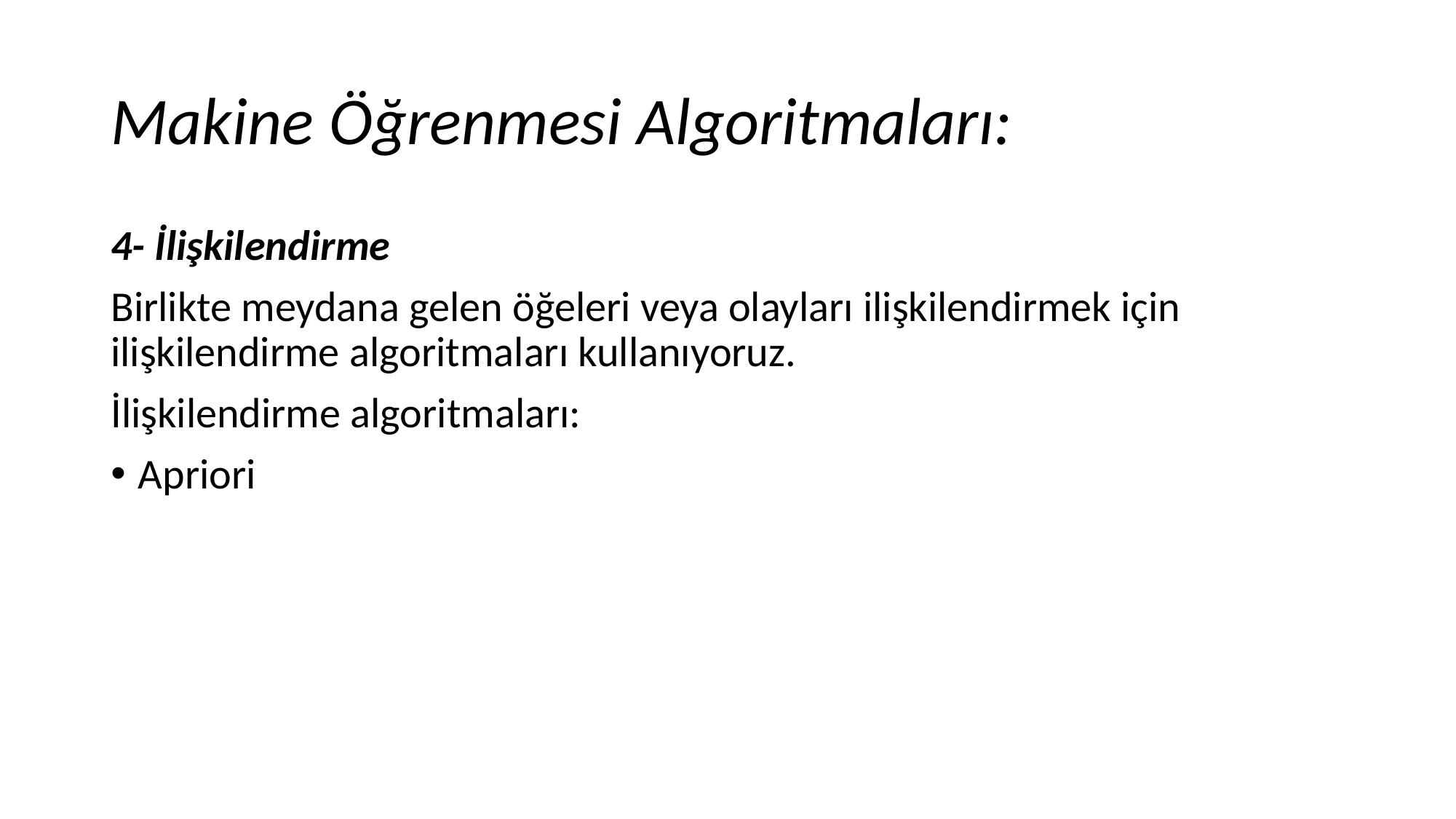

# Makine Öğrenmesi Algoritmaları:
4- İlişkilendirme
Birlikte meydana gelen öğeleri veya olayları ilişkilendirmek için ilişkilendirme algoritmaları kullanıyoruz.
İlişkilendirme algoritmaları:
Apriori